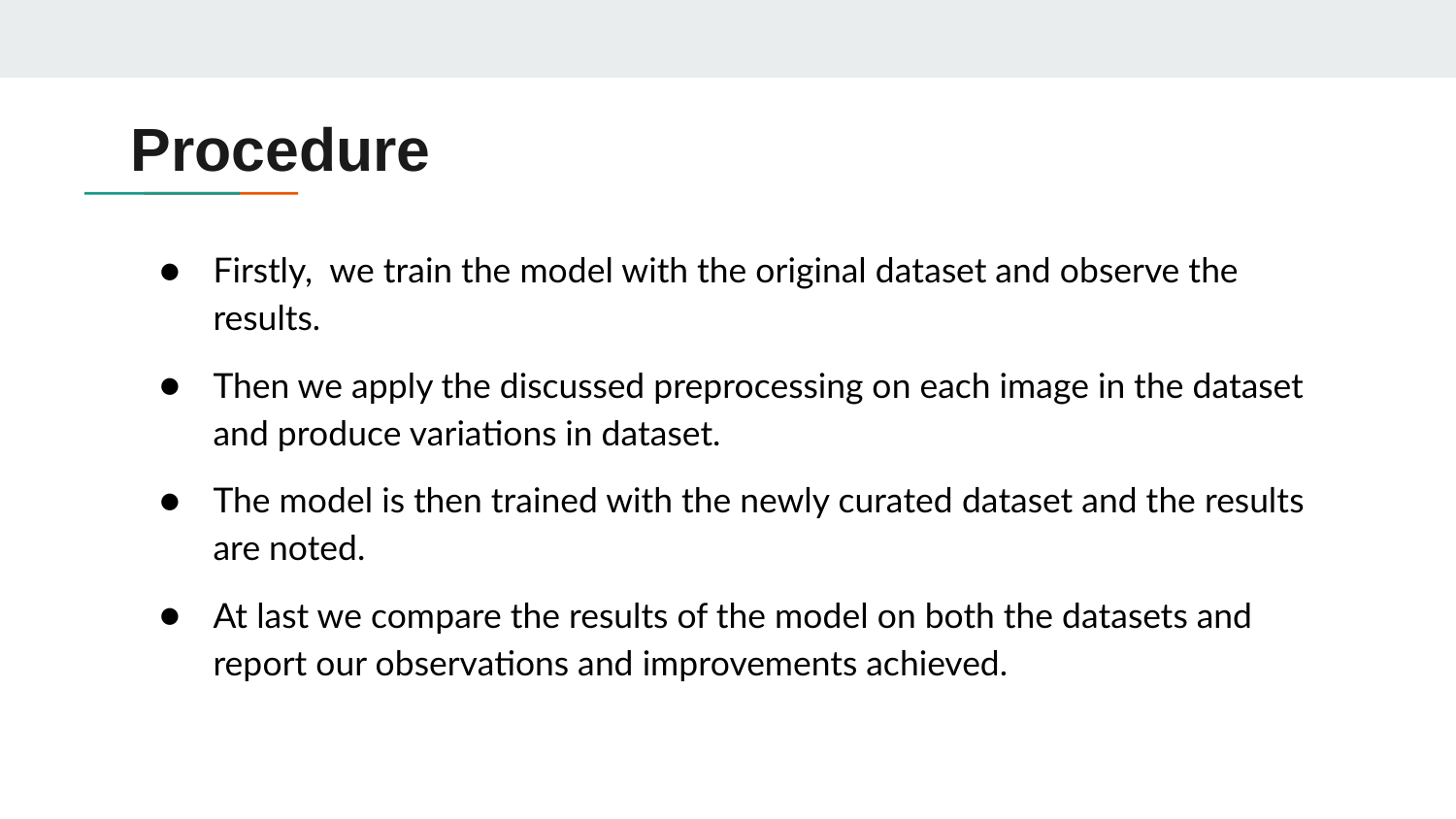

# Procedure
Firstly,  we train the model with the original dataset and observe the results.
Then we apply the discussed preprocessing on each image in the dataset and produce variations in dataset.
The model is then trained with the newly curated dataset and the results are noted.
At last we compare the results of the model on both the datasets and report our observations and improvements achieved.